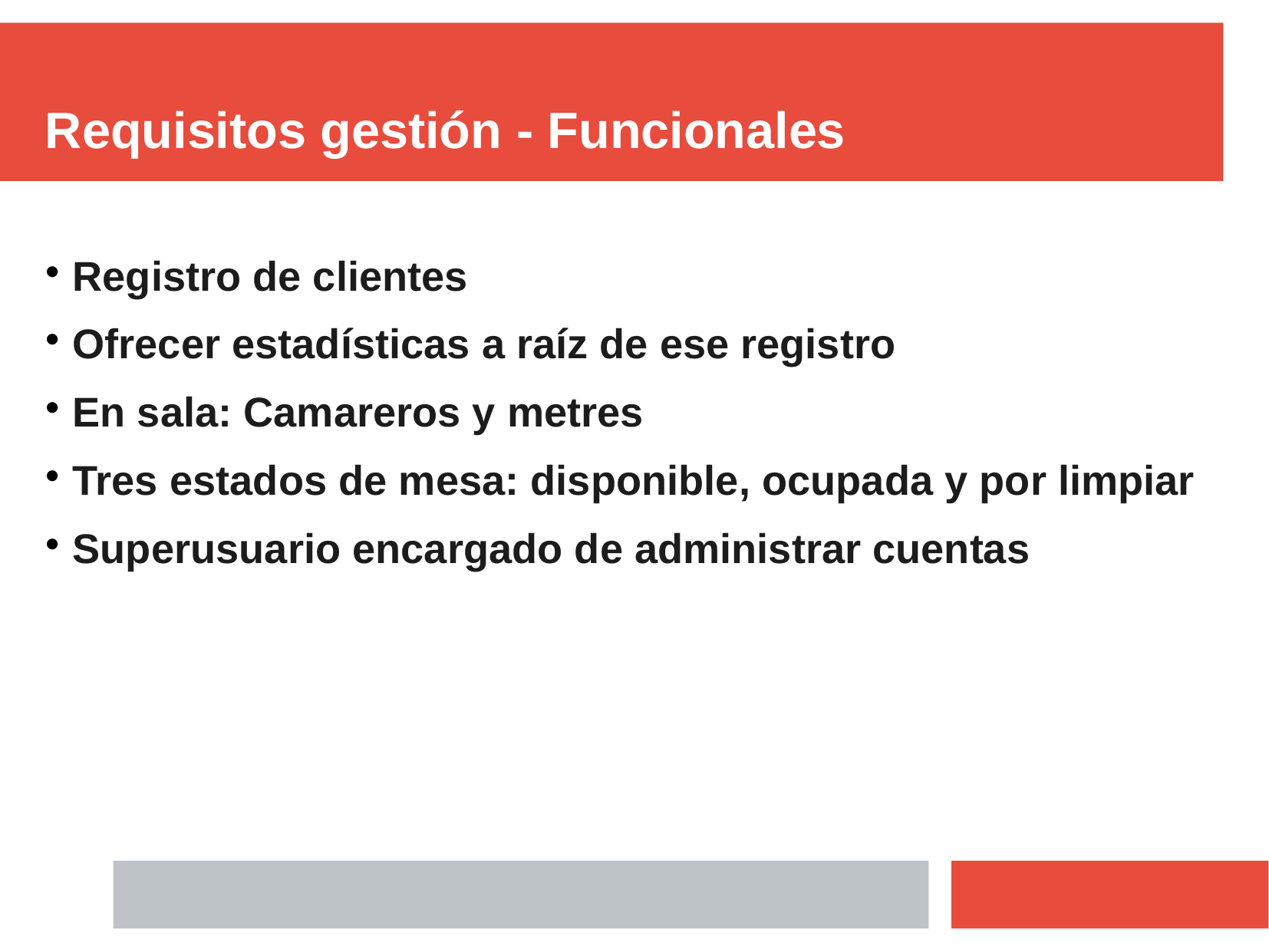

Requisitos gestión - Funcionales
Registro de clientes
Ofrecer estadísticas a raíz de ese registro
En sala: Camareros y metres
Tres estados de mesa: disponible, ocupada y por limpiar
Superusuario encargado de administrar cuentas